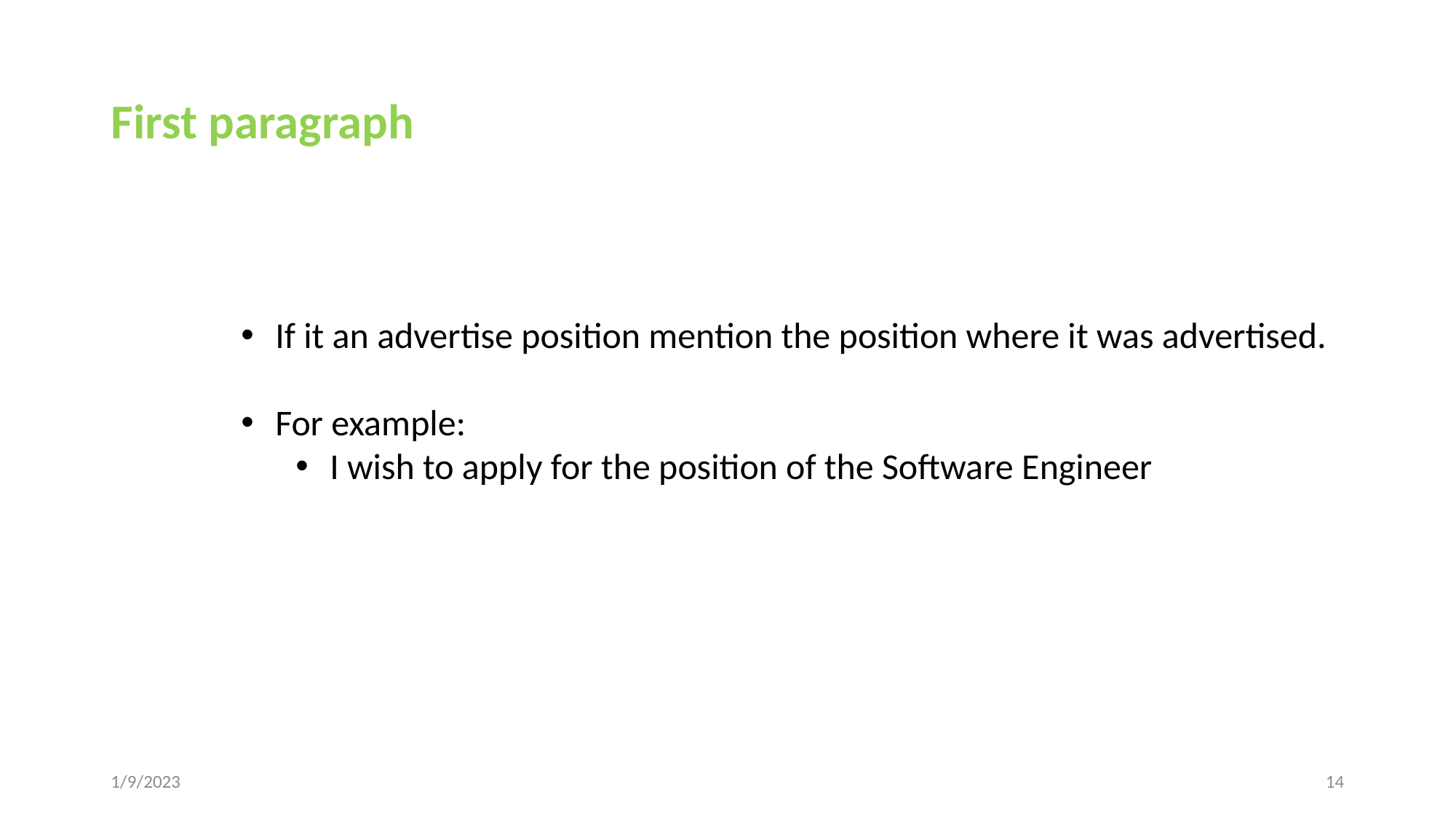

# First paragraph
If it an advertise position mention the position where it was advertised.

For example:
I wish to apply for the position of the Software Engineer

1/9/2023
14